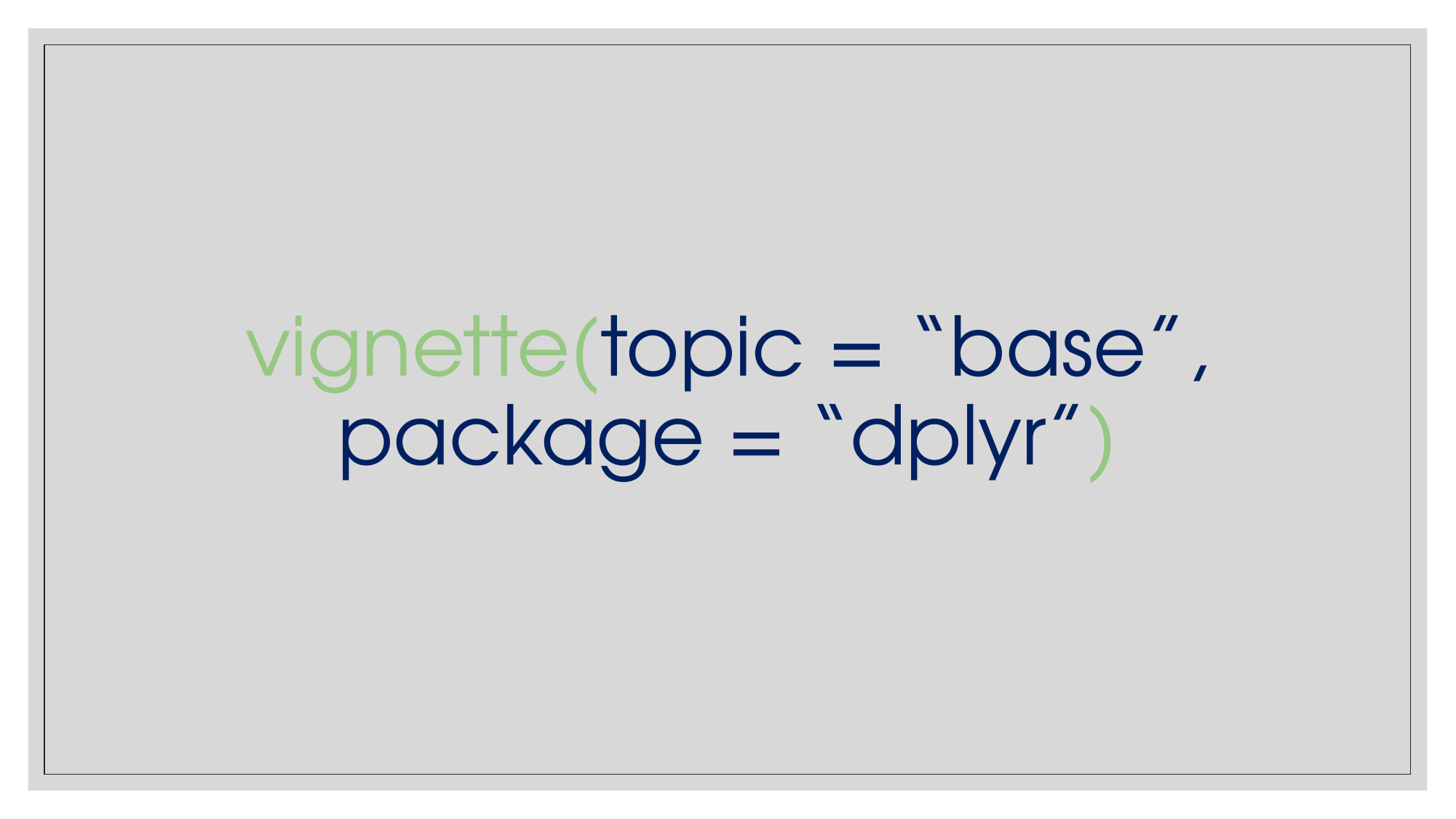

# vignette(topic = “base”, package = “dplyr”)